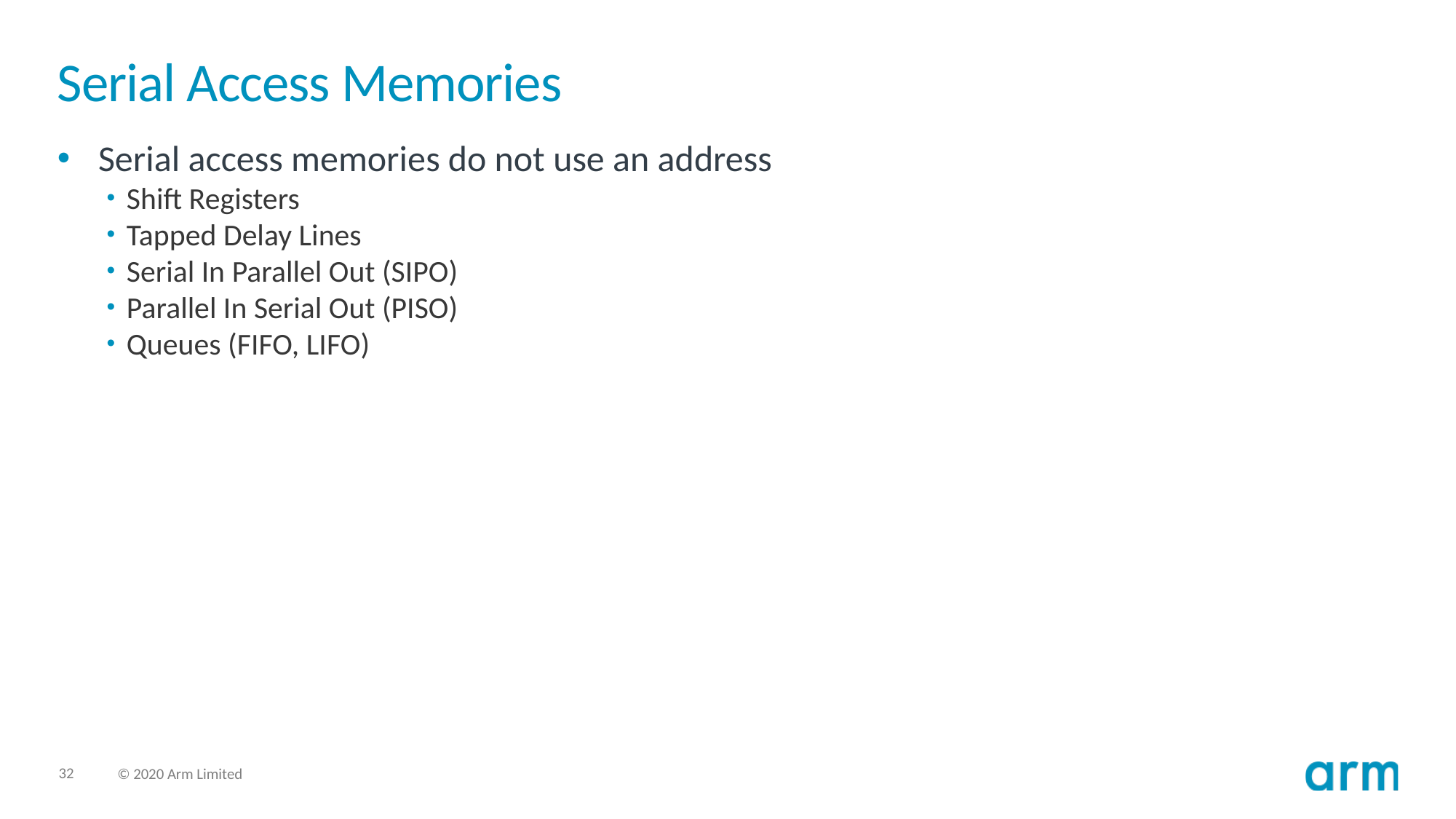

# Serial Access Memories
Serial access memories do not use an address
Shift Registers
Tapped Delay Lines
Serial In Parallel Out (SIPO)
Parallel In Serial Out (PISO)
Queues (FIFO, LIFO)